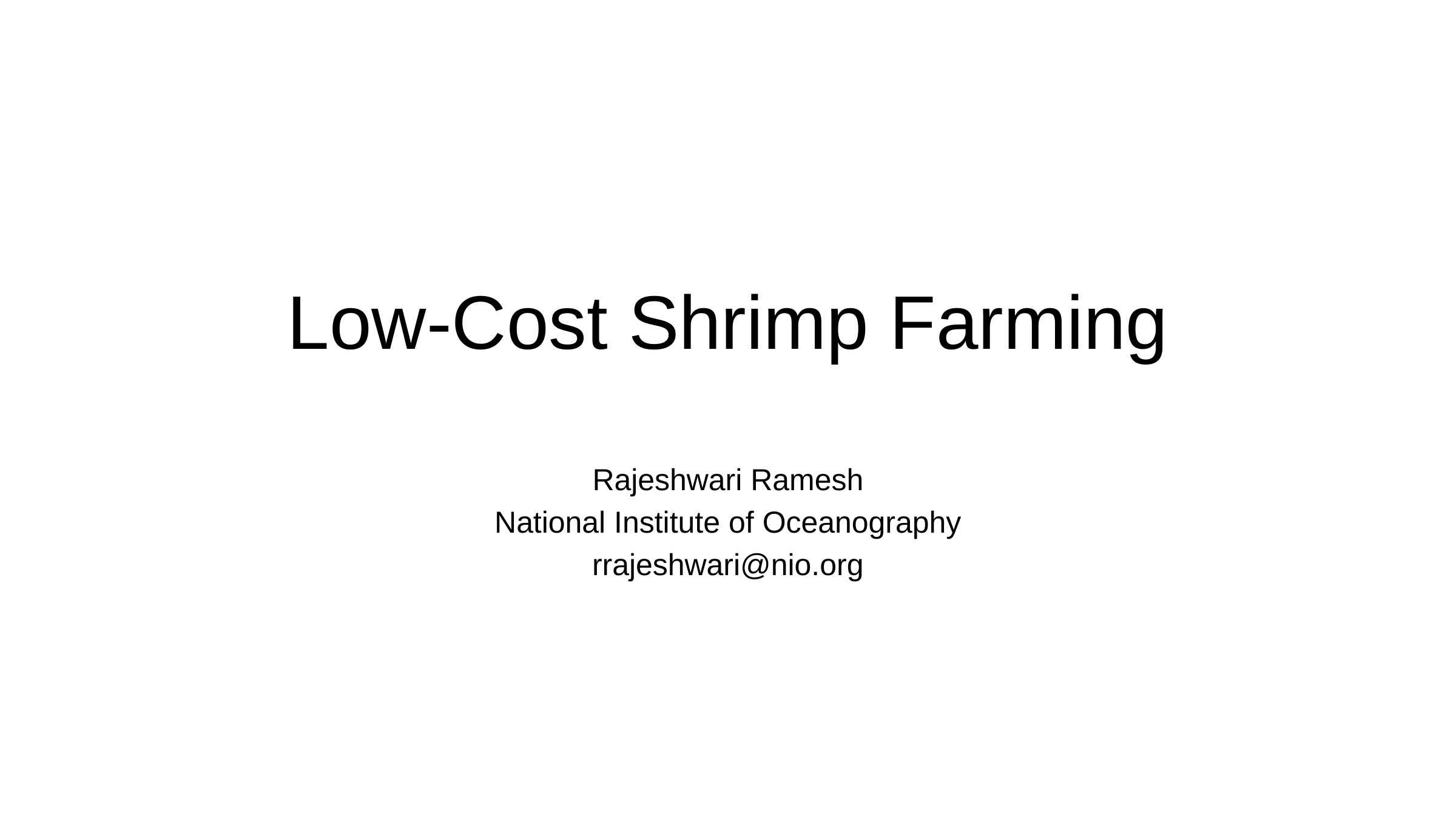

# Low-Cost Shrimp Farming
Rajeshwari Ramesh
National Institute of Oceanography
rrajeshwari@nio.org